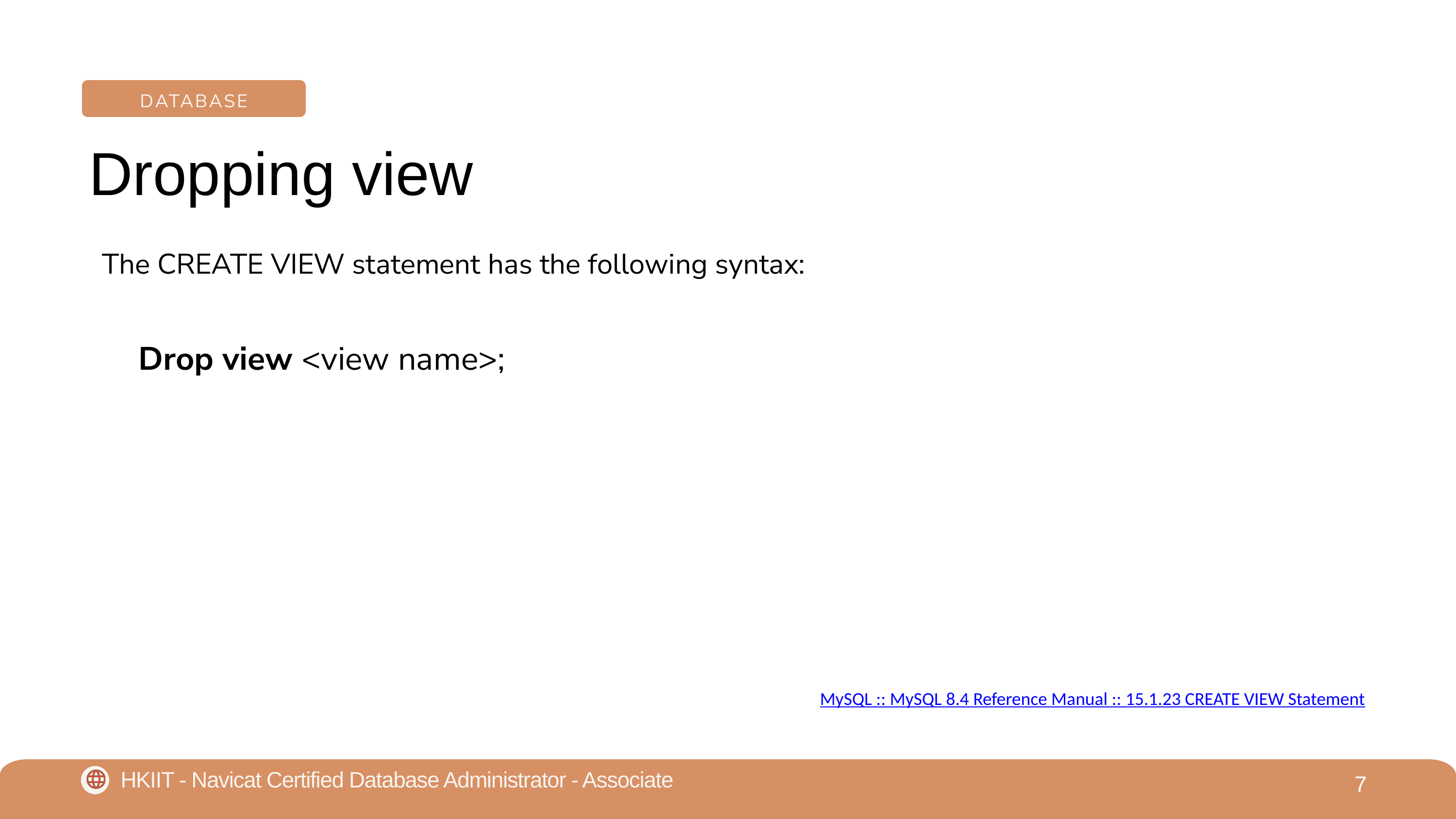

DATABASE
Dropping view
The CREATE VIEW statement has the following syntax:

Drop view <view name>;
MySQL :: MySQL 8.4 Reference Manual :: 15.1.23 CREATE VIEW Statement

7

HKIIT - Navicat Certified Database Administrator - Associate